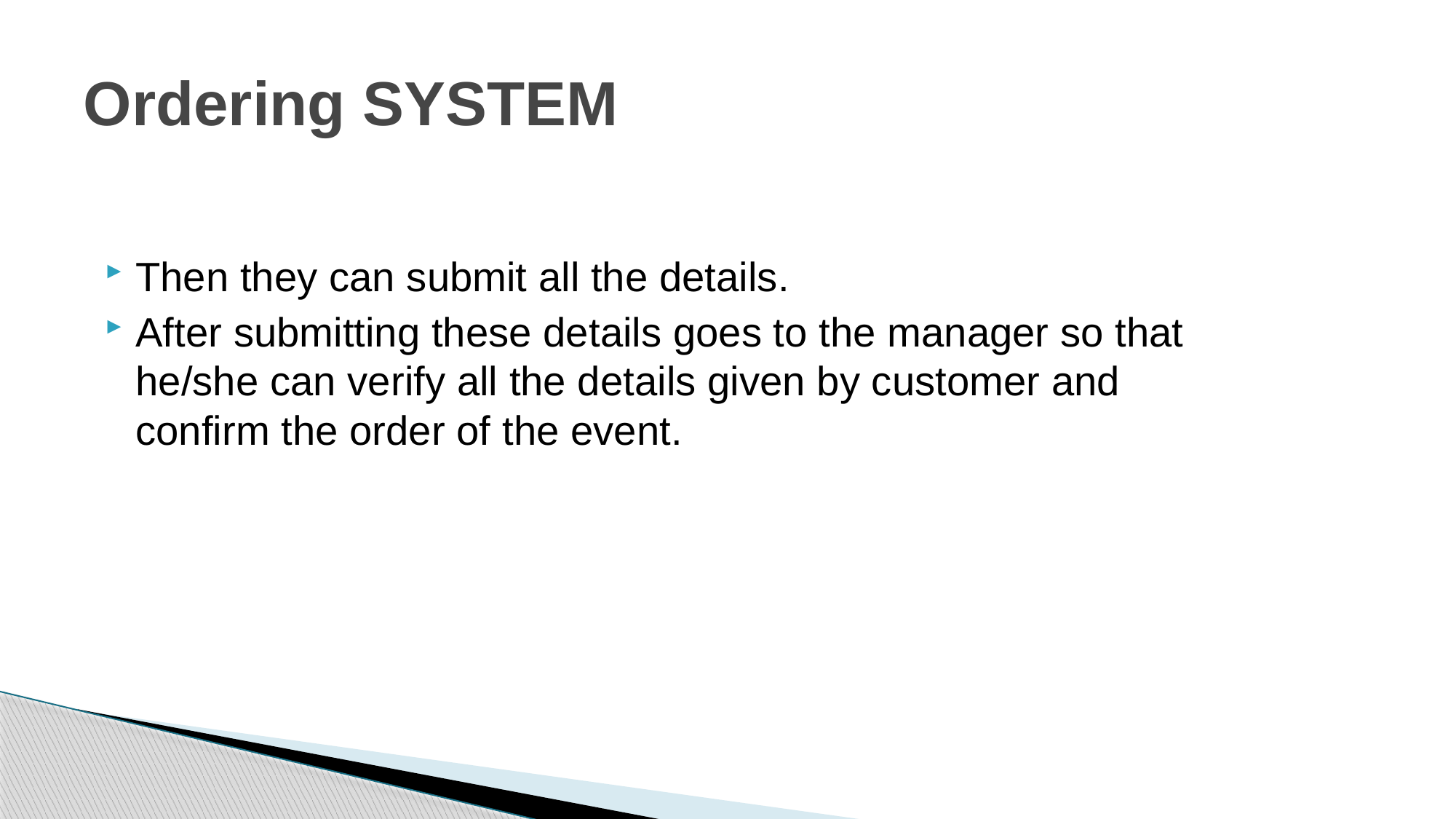

# Ordering SYSTEM
Then they can submit all the details.
After submitting these details goes to the manager so that he/she can verify all the details given by customer and confirm the order of the event.